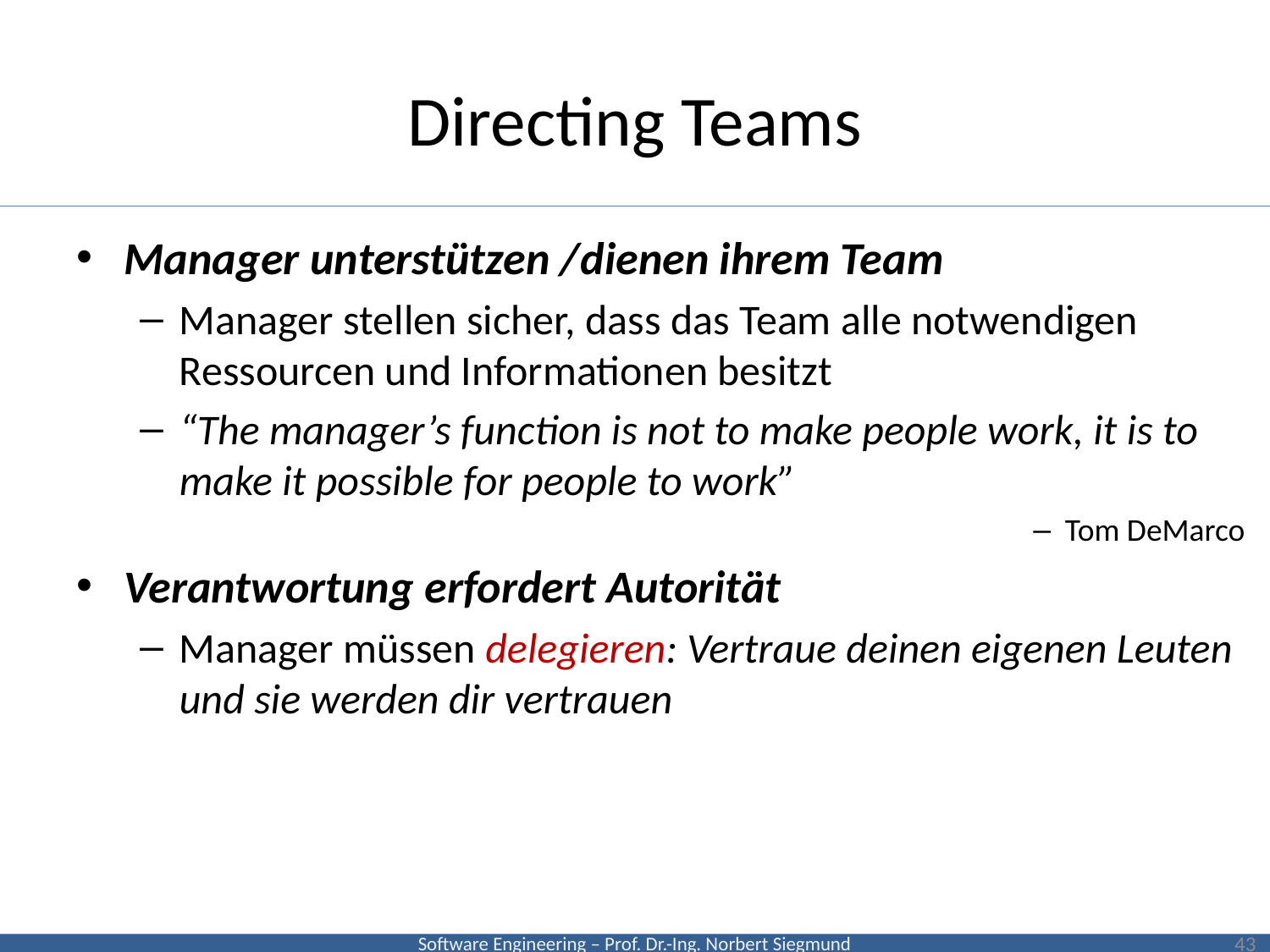

# Directing Teams
Manager unterstützen /dienen ihrem Team
Manager stellen sicher, dass das Team alle notwendigen Ressourcen und Informationen besitzt
“The manager’s function is not to make people work, it is to make it possible for people to work”
Tom DeMarco
Verantwortung erfordert Autorität
Manager müssen delegieren: Vertraue deinen eigenen Leuten und sie werden dir vertrauen

43